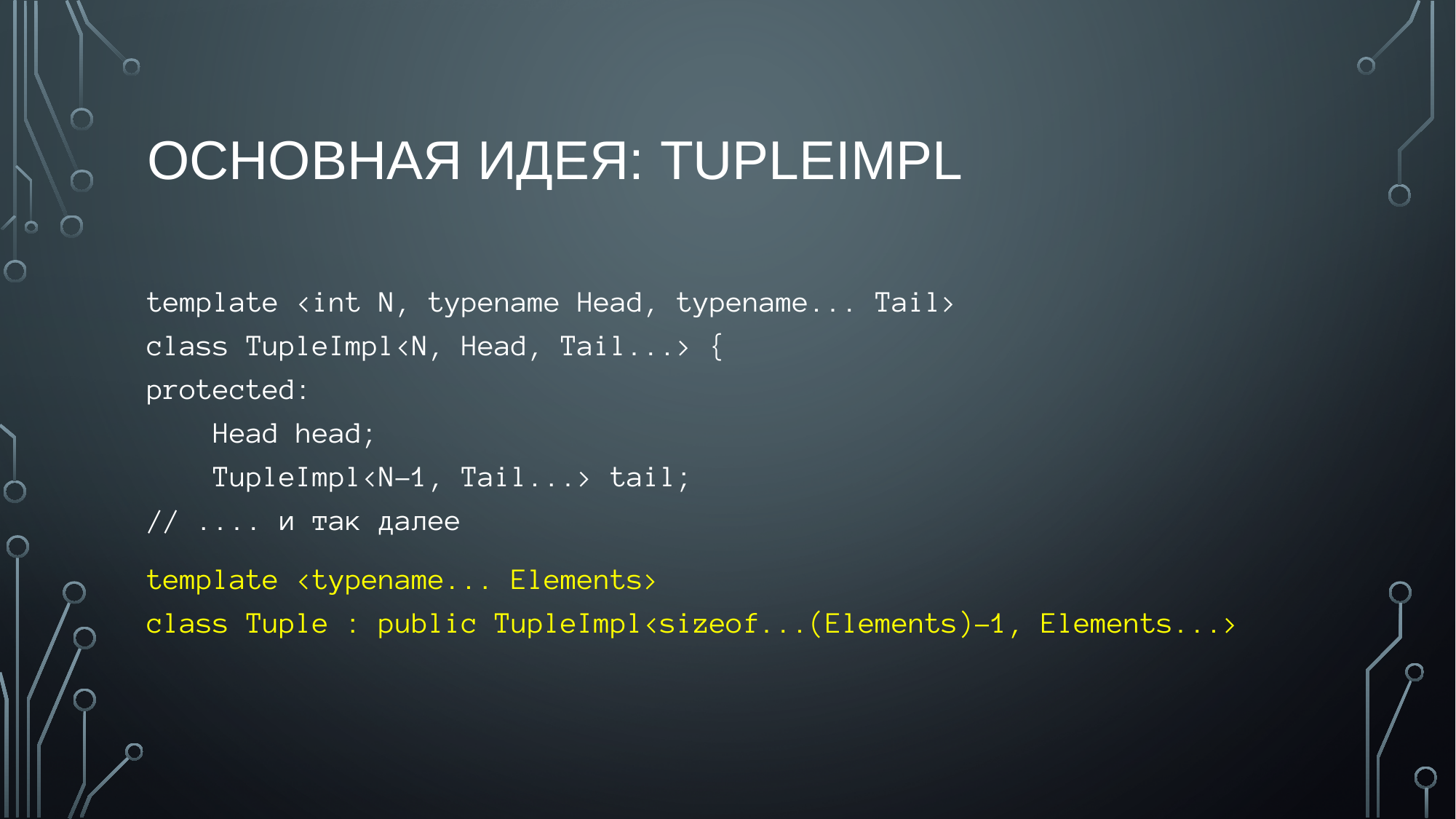

# Основная идея: TupleIMPL
template <int N, typename Head, typename... Tail>
class TupleImpl<N, Head, Tail...> {
protected:
    Head head;
    TupleImpl<N-1, Tail...> tail;
// .... и так далее
template <typename... Elements>
class Tuple : public TupleImpl<sizeof...(Elements)-1, Elements...>